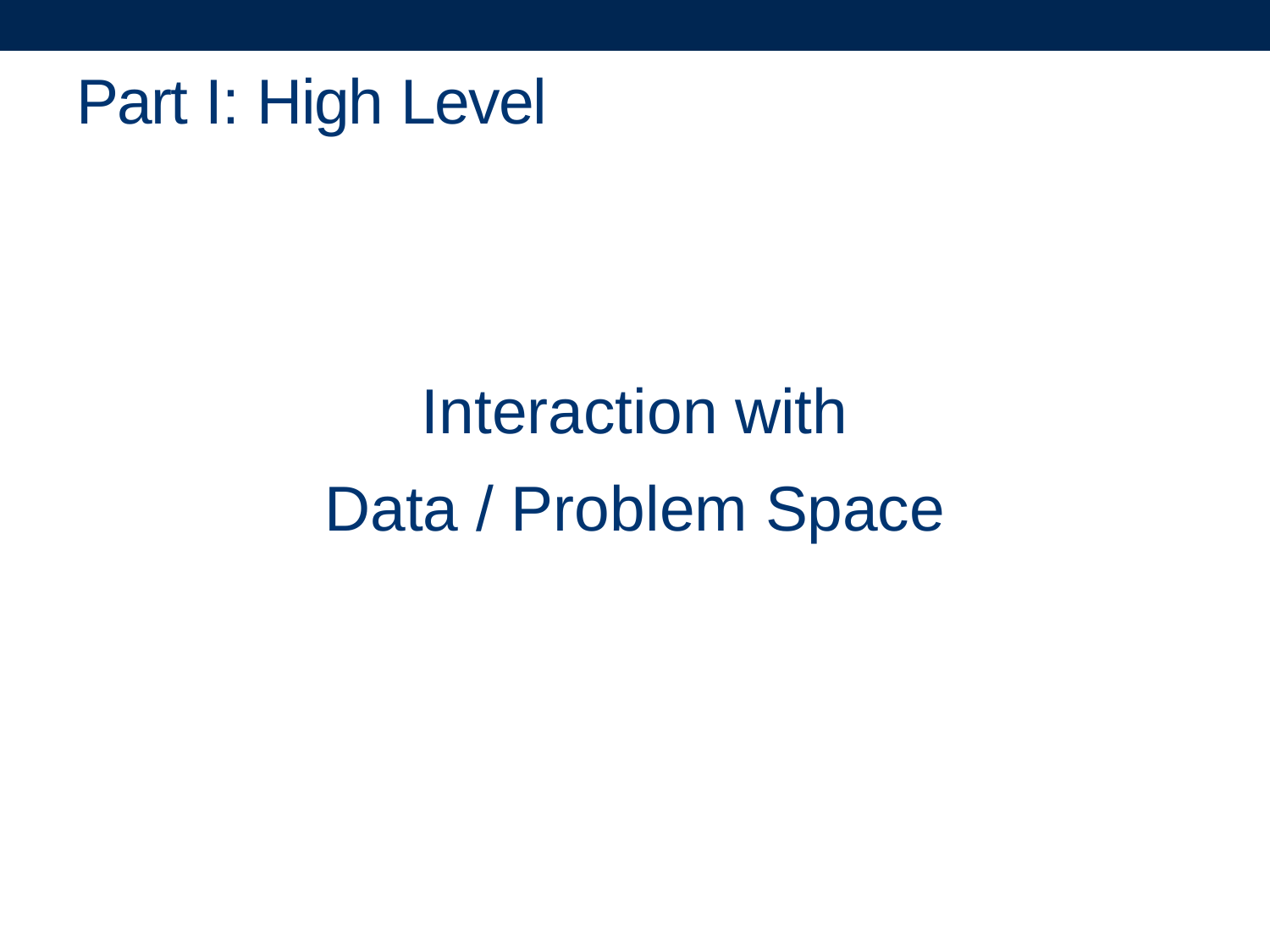

# Part I: High Level
Interaction with Data / Problem Space